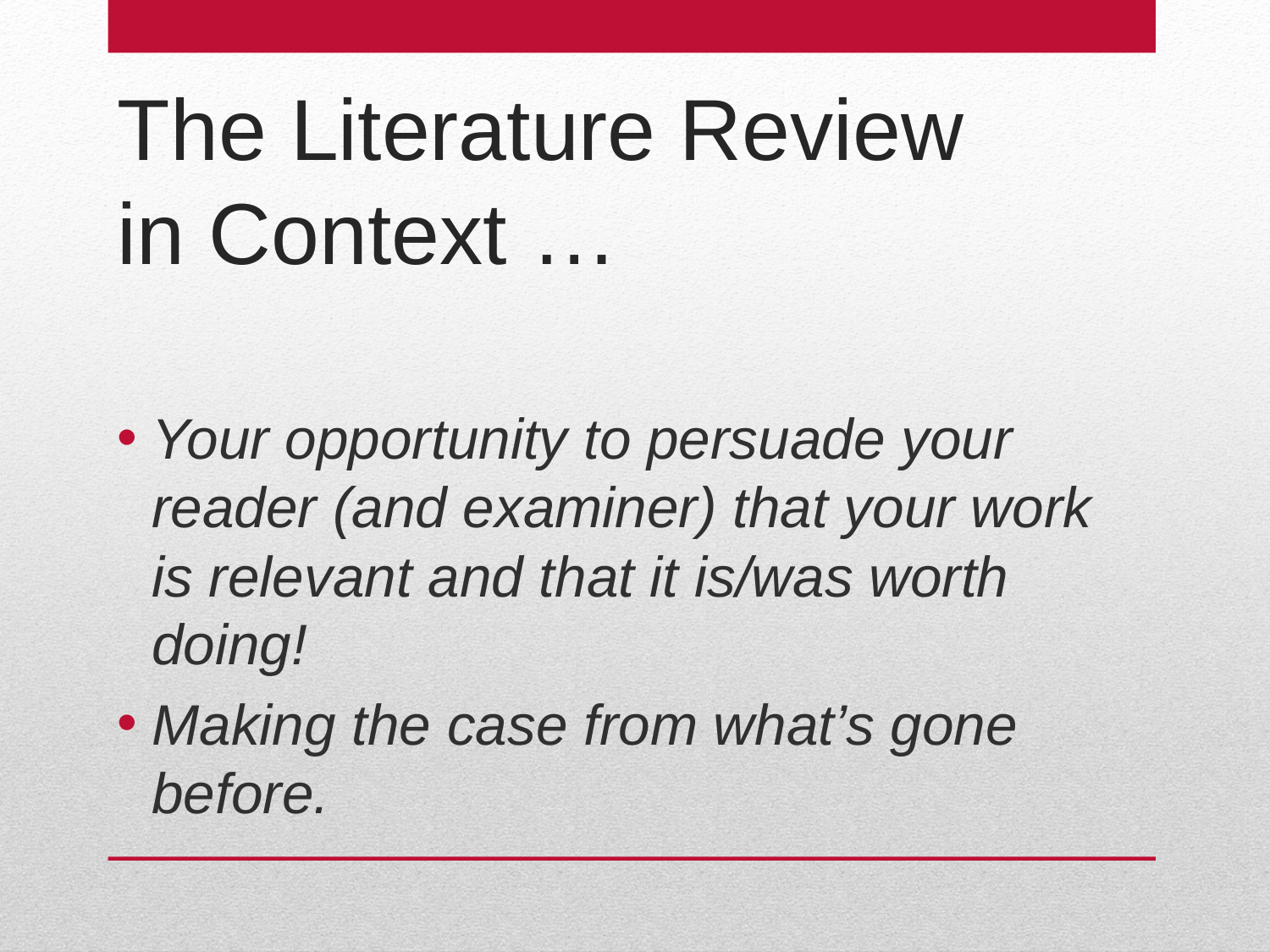

# The Literature Review in Context …
Your opportunity to persuade your reader (and examiner) that your work is relevant and that it is/was worth doing!
Making the case from what’s gone before.